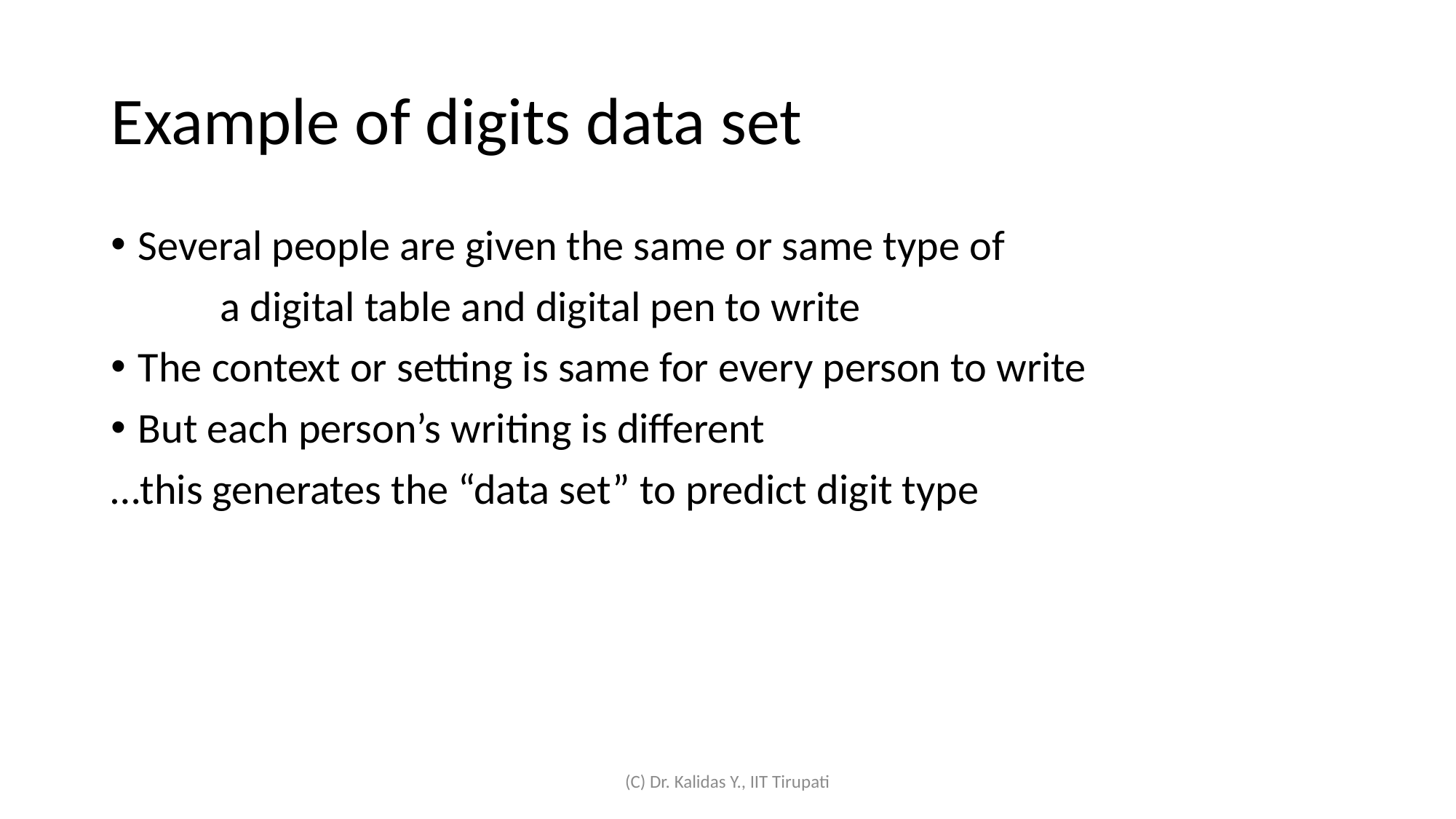

# Example of digits data set
Several people are given the same or same type of
	a digital table and digital pen to write
The context or setting is same for every person to write
But each person’s writing is different
…this generates the “data set” to predict digit type
(C) Dr. Kalidas Y., IIT Tirupati